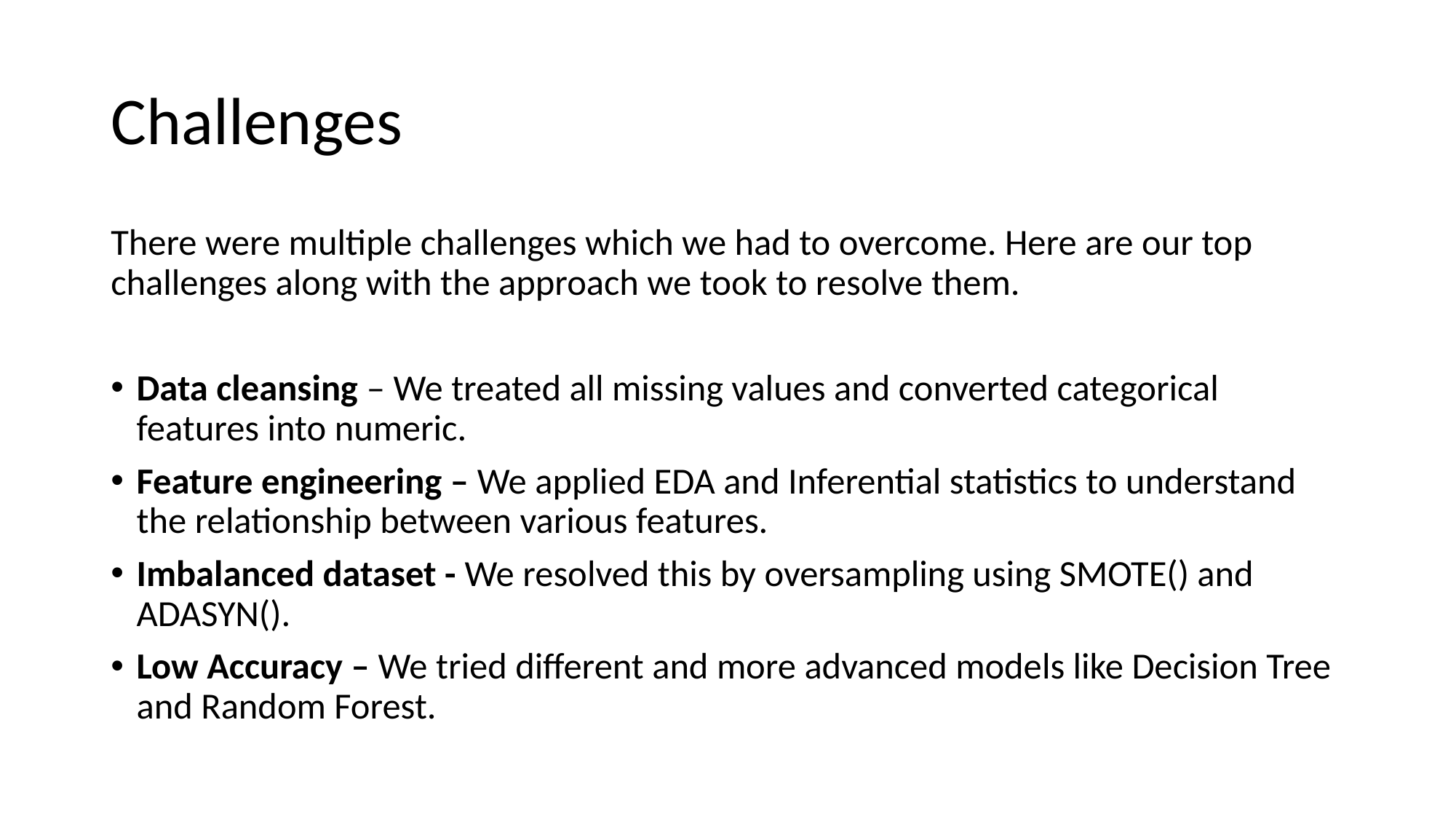

# Challenges
There were multiple challenges which we had to overcome. Here are our top challenges along with the approach we took to resolve them.

Data cleansing – We treated all missing values and converted categorical features into numeric.
Feature engineering – We applied EDA and Inferential statistics to understand the relationship between various features.
Imbalanced dataset - We resolved this by oversampling using SMOTE() and ADASYN().
Low Accuracy – We tried different and more advanced models like Decision Tree and Random Forest.